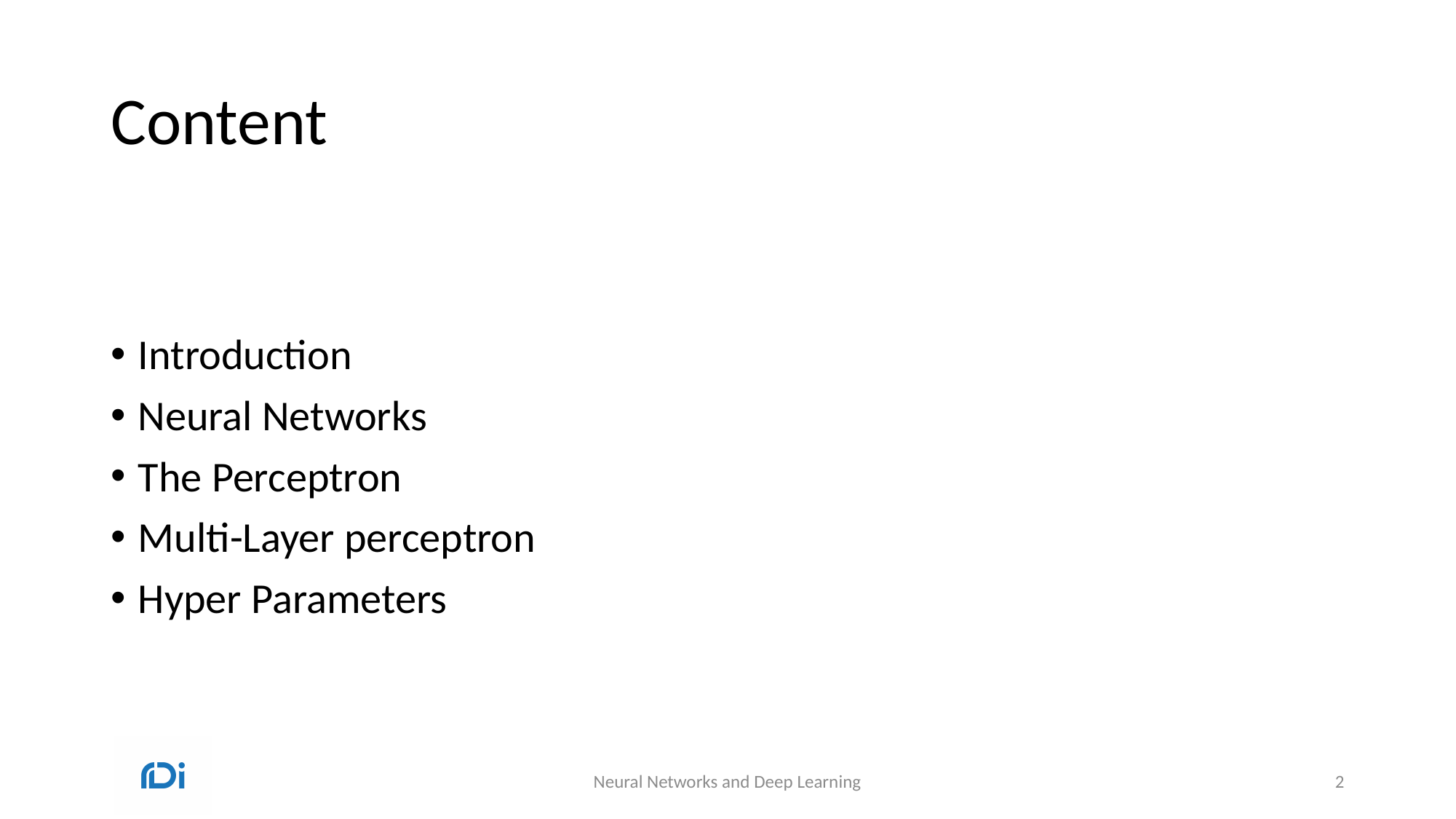

# Content
Introduction
Neural Networks
The Perceptron
Multi-Layer perceptron
Hyper Parameters
Neural Networks and Deep Learning
2